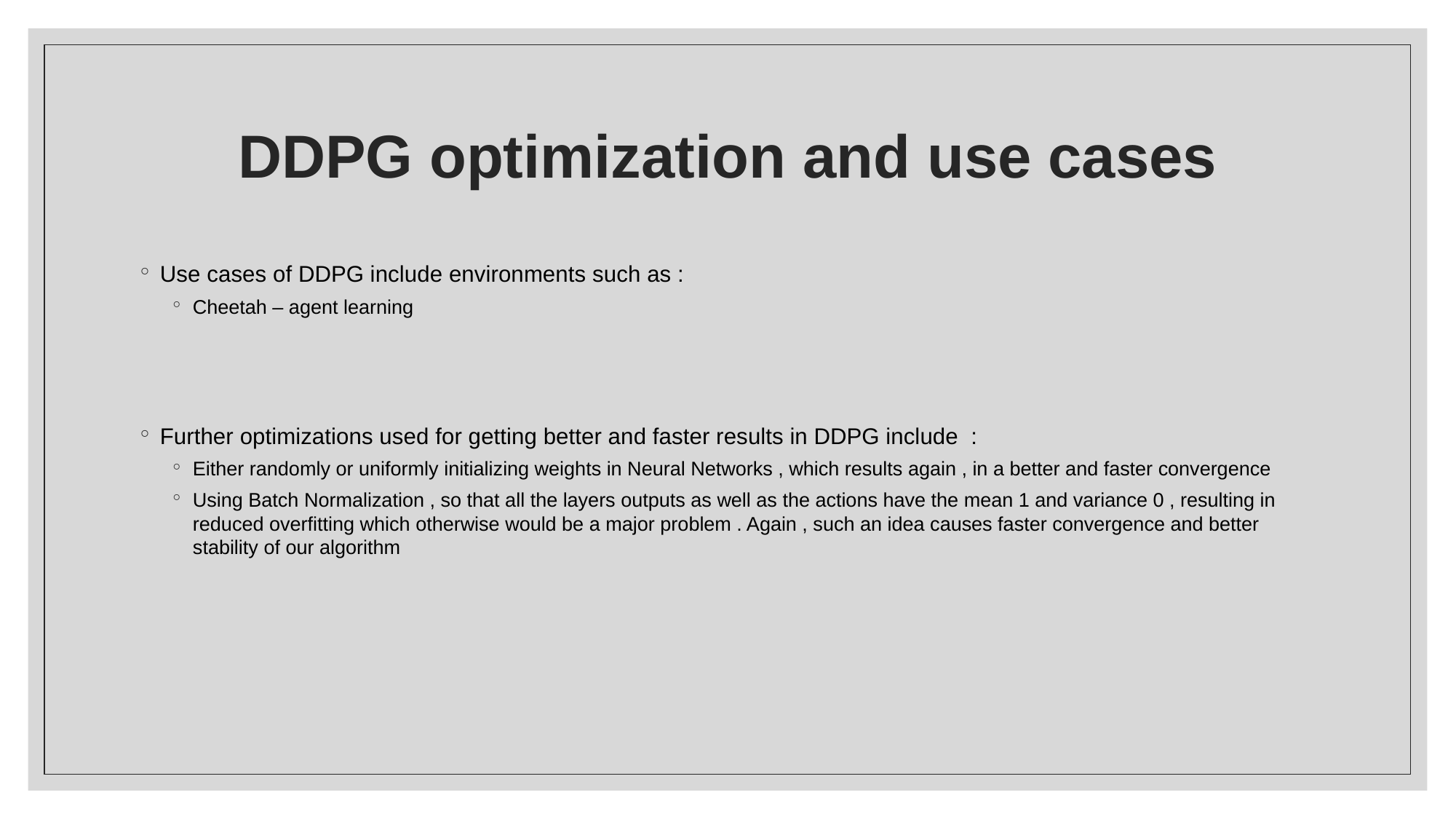

# DDPG optimization and use cases
Use cases of DDPG include environments such as :
Cheetah – agent learning

Further optimizations used for getting better and faster results in DDPG include  :
Either randomly or uniformly initializing weights in Neural Networks , which results again , in a better and faster convergence
Using Batch Normalization , so that all the layers outputs as well as the actions have the mean 1 and variance 0 , resulting in reduced overfitting which otherwise would be a major problem . Again , such an idea causes faster convergence and better stability of our algorithm